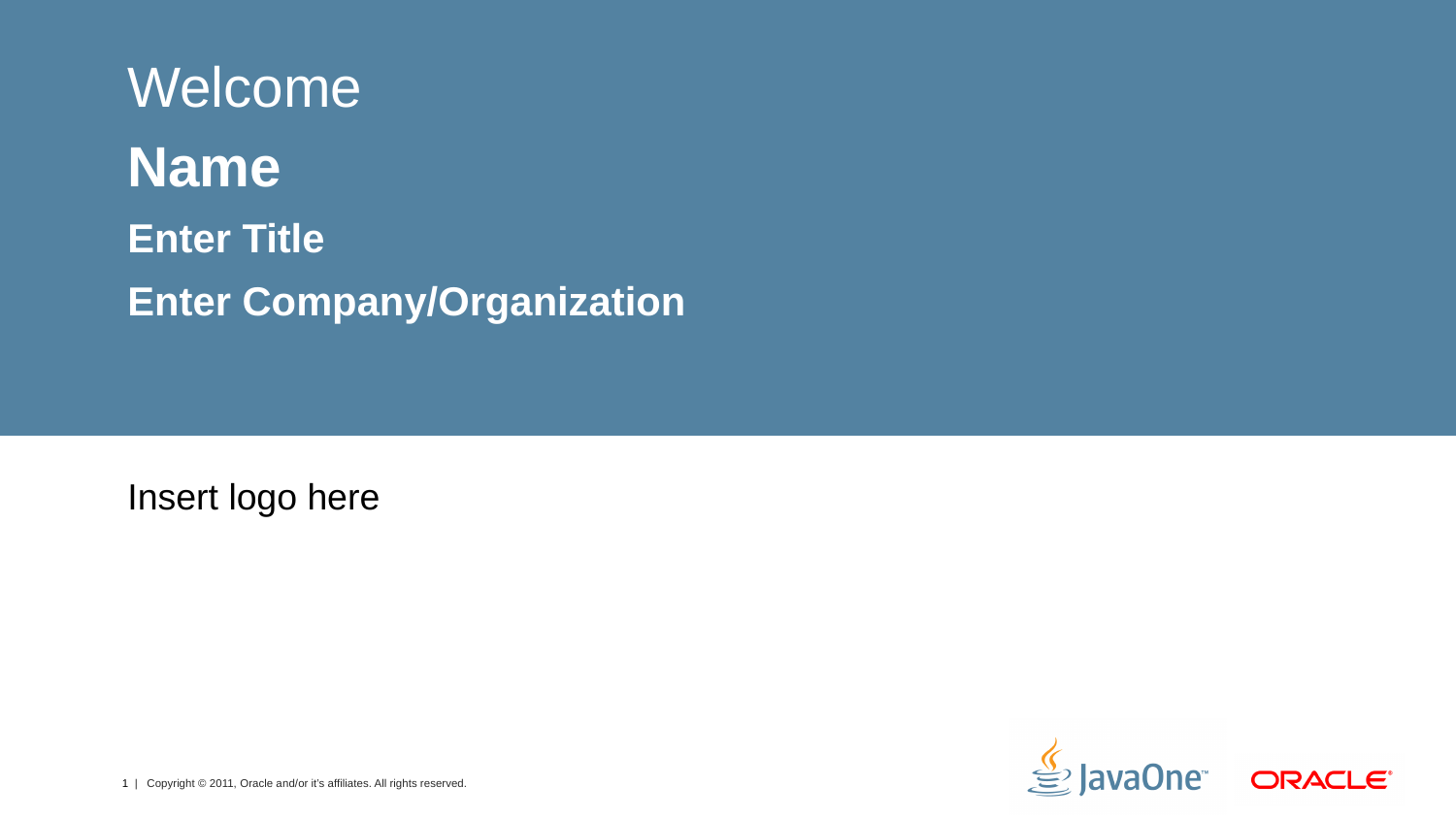

# Welcome
Name
Enter Title
Enter Company/Organization
Insert logo here